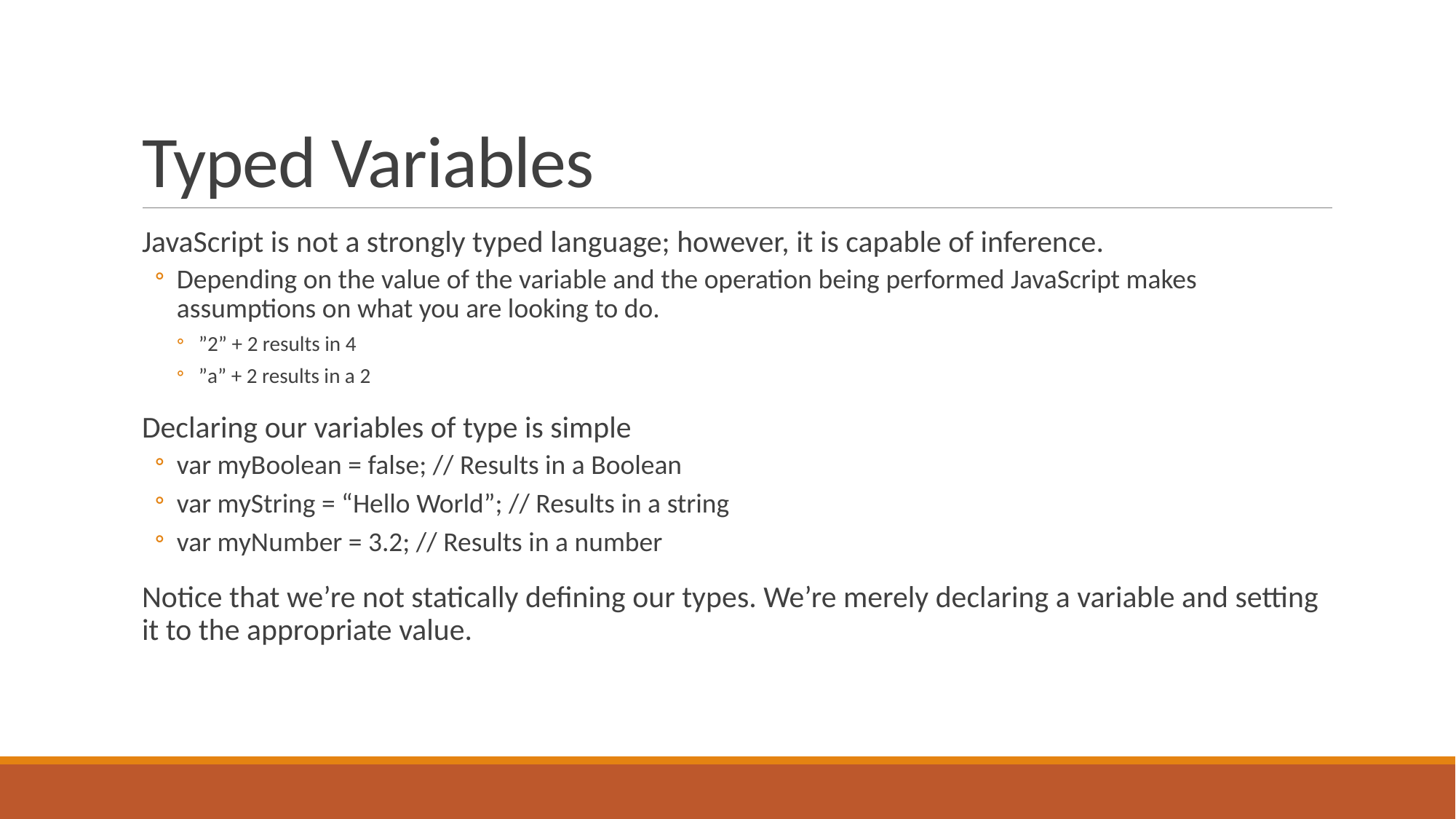

# Typed Variables
JavaScript is not a strongly typed language; however, it is capable of inference.
Depending on the value of the variable and the operation being performed JavaScript makes assumptions on what you are looking to do.
”2” + 2 results in 4
”a” + 2 results in a 2
Declaring our variables of type is simple
var myBoolean = false; // Results in a Boolean
var myString = “Hello World”; // Results in a string
var myNumber = 3.2; // Results in a number
Notice that we’re not statically defining our types. We’re merely declaring a variable and setting it to the appropriate value.